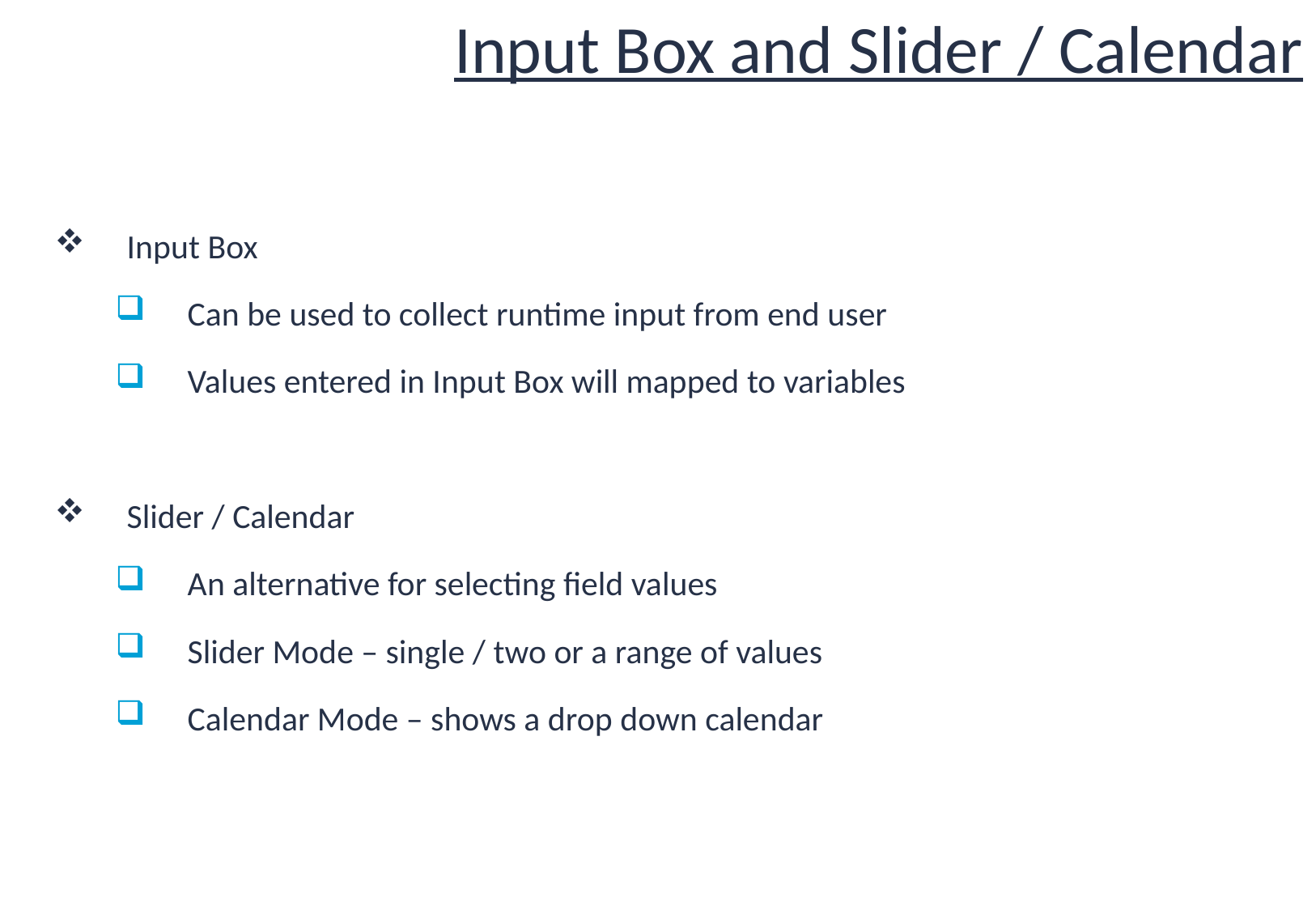

# Input Box and Slider / Calendar
Input Box
Can be used to collect runtime input from end user
Values entered in Input Box will mapped to variables

Slider / Calendar
An alternative for selecting field values
Slider Mode – single / two or a range of values
Calendar Mode – shows a drop down calendar